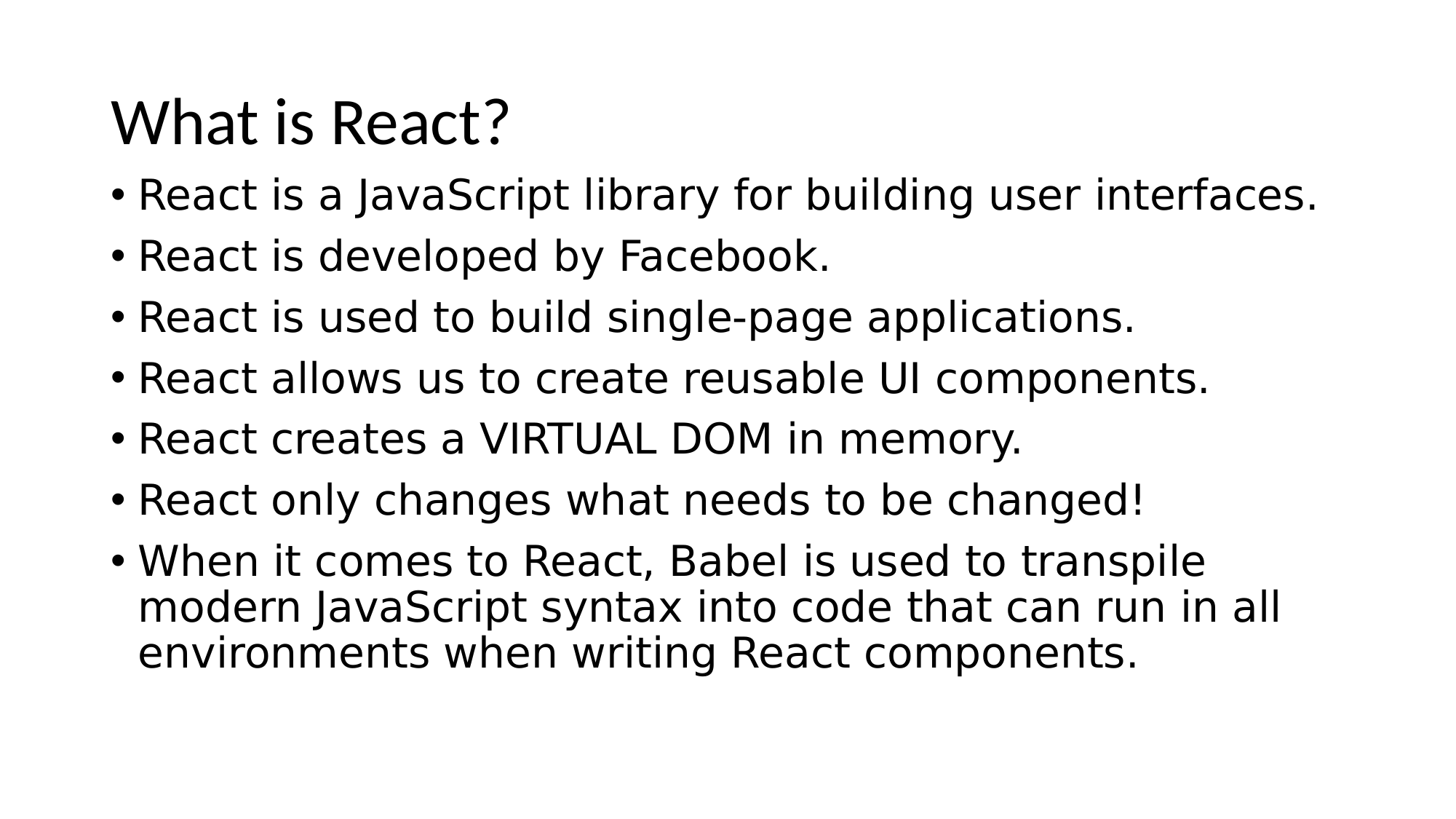

# What is React?
React is a JavaScript library for building user interfaces.
React is developed by Facebook.
React is used to build single-page applications.
React allows us to create reusable UI components.
React creates a VIRTUAL DOM in memory.
React only changes what needs to be changed!
When it comes to React, Babel is used to transpile modern JavaScript syntax into code that can run in all environments when writing React components.